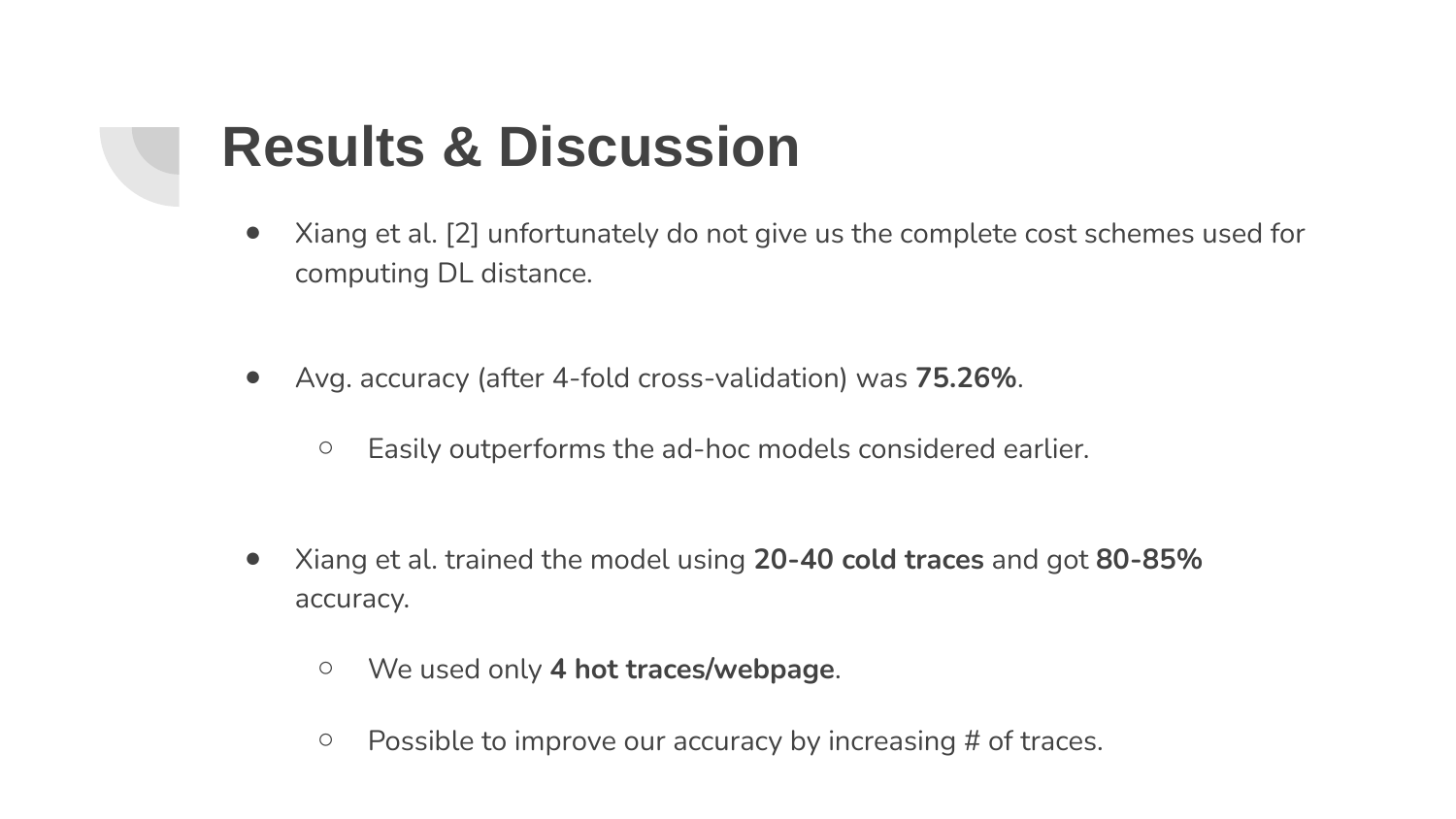

# Results & Discussion
Xiang et al. [2] unfortunately do not give us the complete cost schemes used for computing DL distance.
Avg. accuracy (after 4-fold cross-validation) was 75.26%.
Easily outperforms the ad-hoc models considered earlier.
Xiang et al. trained the model using 20-40 cold traces and got 80-85% accuracy.
We used only 4 hot traces/webpage.
Possible to improve our accuracy by increasing # of traces.
Advantages:
Unlike ad-hoc models, this one scales well with increasing # of websites.
Robust against many proposed traffic obfuscation based security measures.